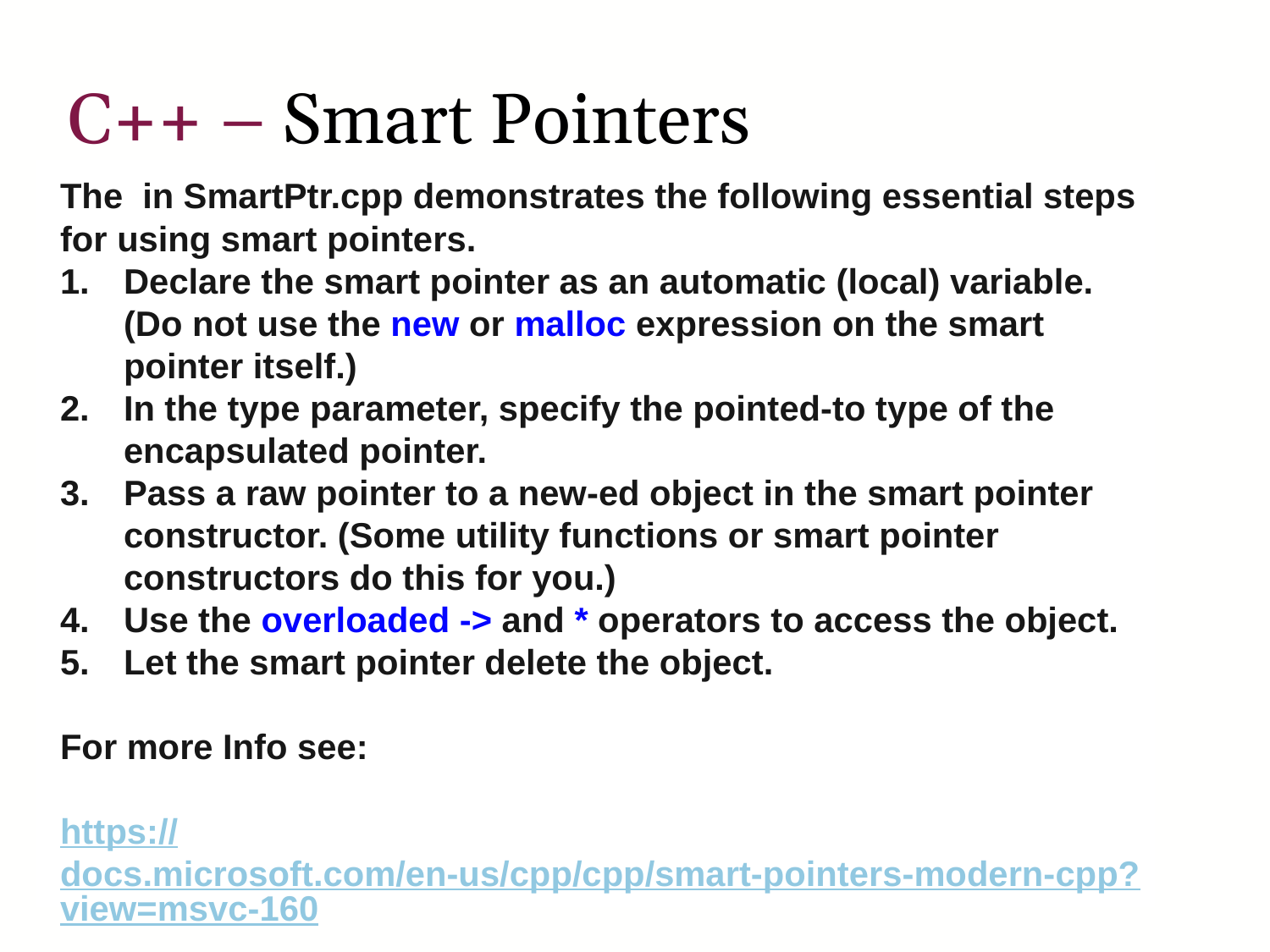

C++ – Smart Pointers
The  in SmartPtr.cpp demonstrates the following essential steps for using smart pointers.
Declare the smart pointer as an automatic (local) variable. (Do not use the new or malloc expression on the smart pointer itself.)
In the type parameter, specify the pointed-to type of the encapsulated pointer.
Pass a raw pointer to a new-ed object in the smart pointer constructor. (Some utility functions or smart pointer constructors do this for you.)
Use the overloaded -> and * operators to access the object.
Let the smart pointer delete the object.

For more Info see:

https://docs.microsoft.com/en-us/cpp/cpp/smart-pointers-modern-cpp?view=msvc-160